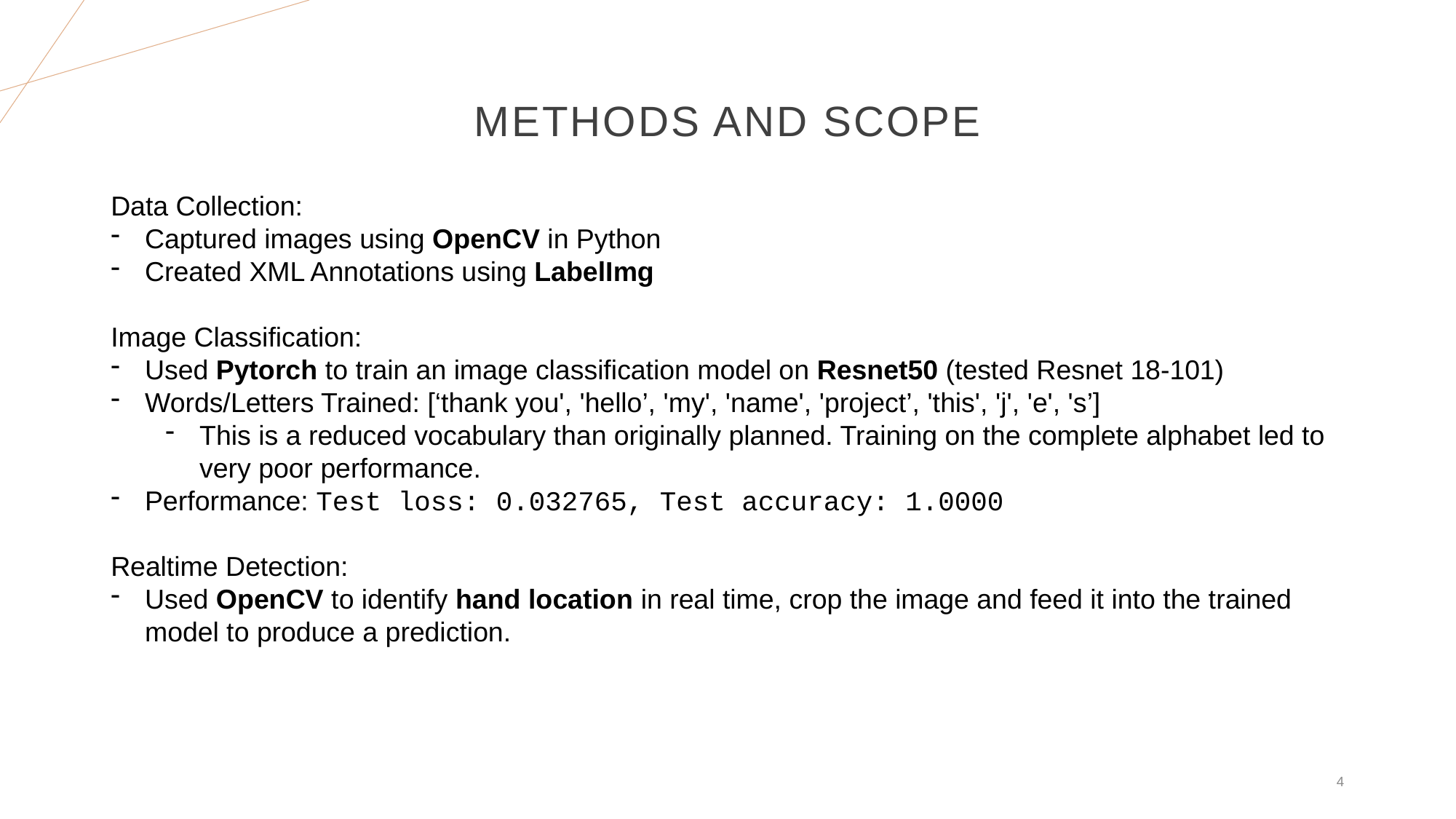

# Methods and Scope
Data Collection:
Captured images using OpenCV in Python
Created XML Annotations using LabelImg

Image Classification:
Used Pytorch to train an image classification model on Resnet50 (tested Resnet 18-101)
Words/Letters Trained: [‘thank you', 'hello’, 'my', 'name', 'project’, 'this', 'j', 'e', 's’]
This is a reduced vocabulary than originally planned. Training on the complete alphabet led to very poor performance.
Performance: Test loss: 0.032765, Test accuracy: 1.0000

Realtime Detection:
Used OpenCV to identify hand location in real time, crop the image and feed it into the trained model to produce a prediction.

4